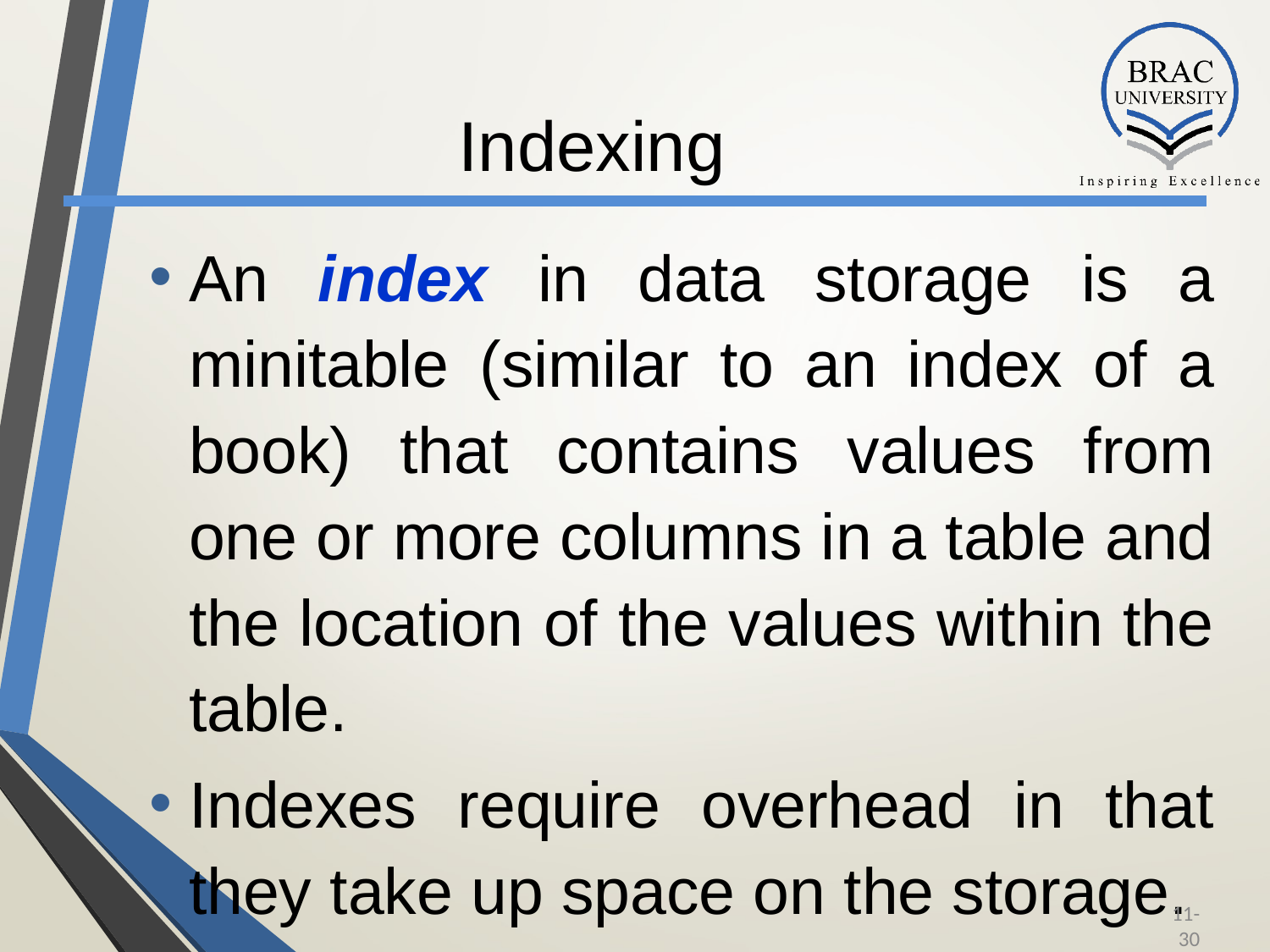

# Indexing
An index in data storage is a minitable (similar to an index of a book) that contains values from one or more columns in a table and the location of the values within the table.
Indexes require overhead in that they take up space on the storage.

11-30